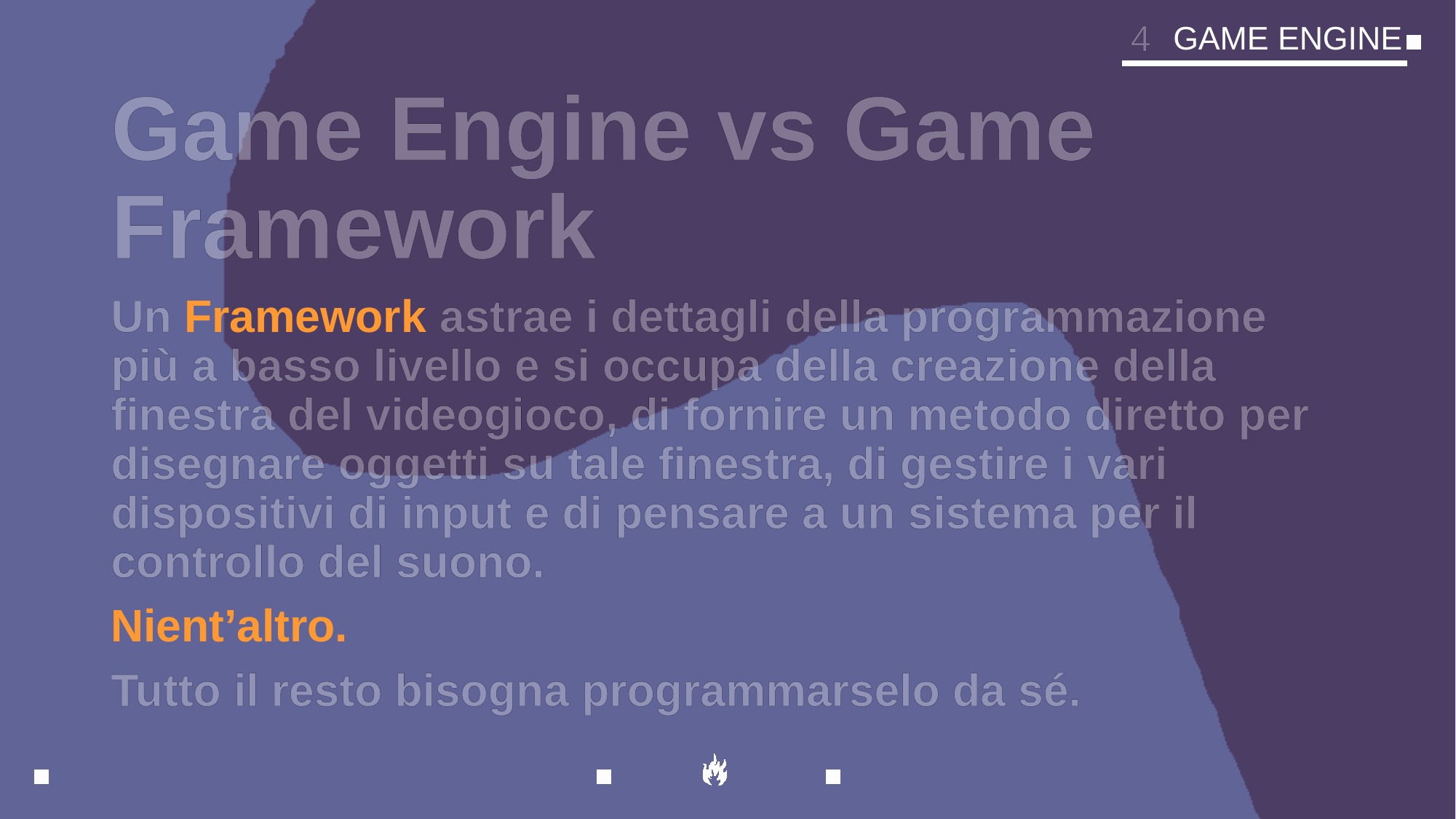

4
GAME ENGINE
# Game Engine vs Game Framework
Un Framework astrae i dettagli della programmazione più a basso livello e si occupa della creazione della finestra del videogioco, di fornire un metodo diretto per disegnare oggetti su tale finestra, di gestire i vari dispositivi di input e di pensare a un sistema per il controllo del suono.
Nient’altro.
Tutto il resto bisogna programmarselo da sé.